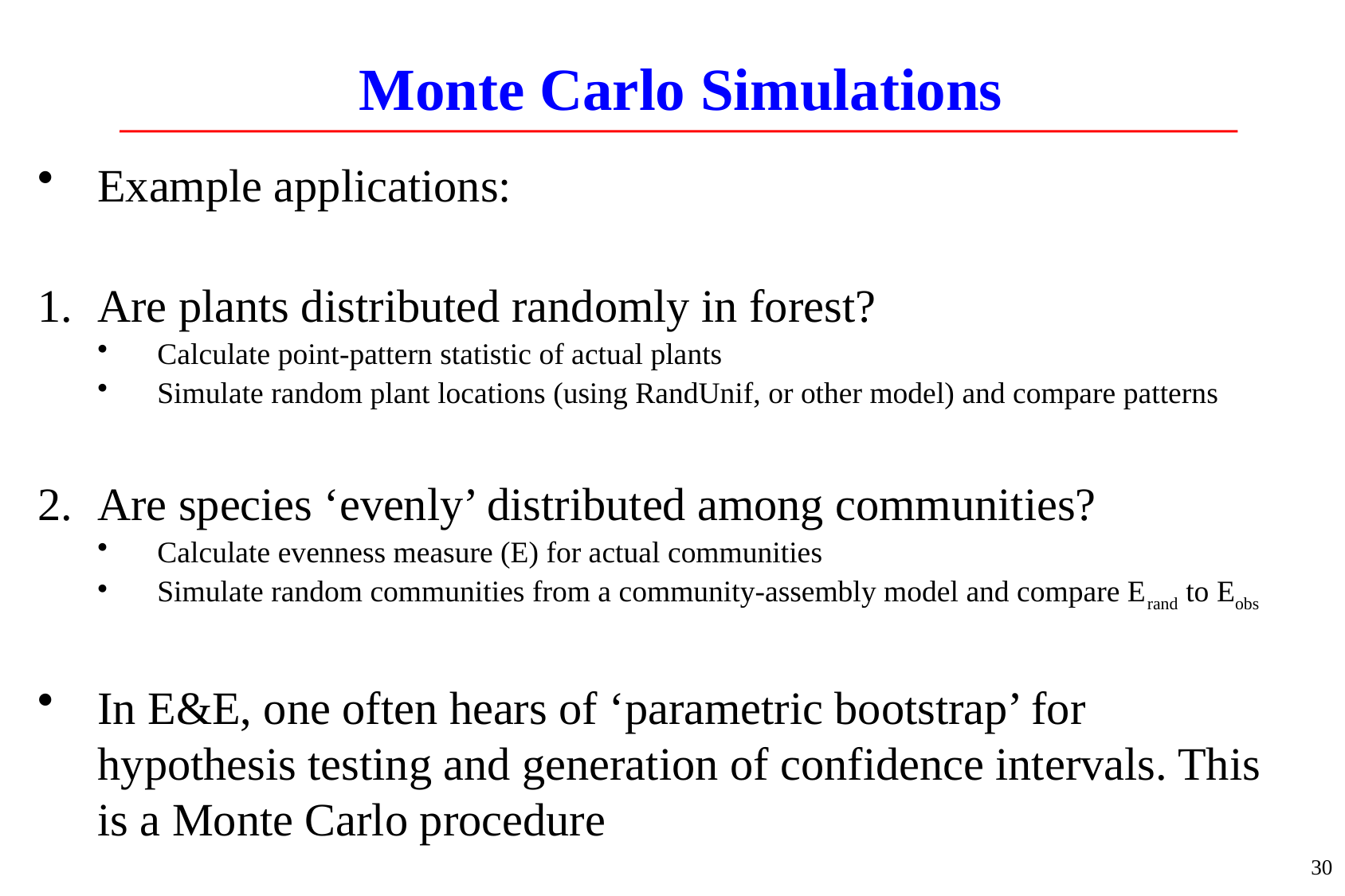

# Monte Carlo Simulations

Example applications:

Are plants distributed randomly in forest?
Calculate point-pattern statistic of actual plants
Simulate random plant locations (using RandUnif, or other model) and compare patterns

Are species ‘evenly’ distributed among communities?
Calculate evenness measure (E) for actual communities
Simulate random communities from a community-assembly model and compare Erand to Eobs

In E&E, one often hears of ‘parametric bootstrap’ for hypothesis testing and generation of confidence intervals. This is a Monte Carlo procedure
30